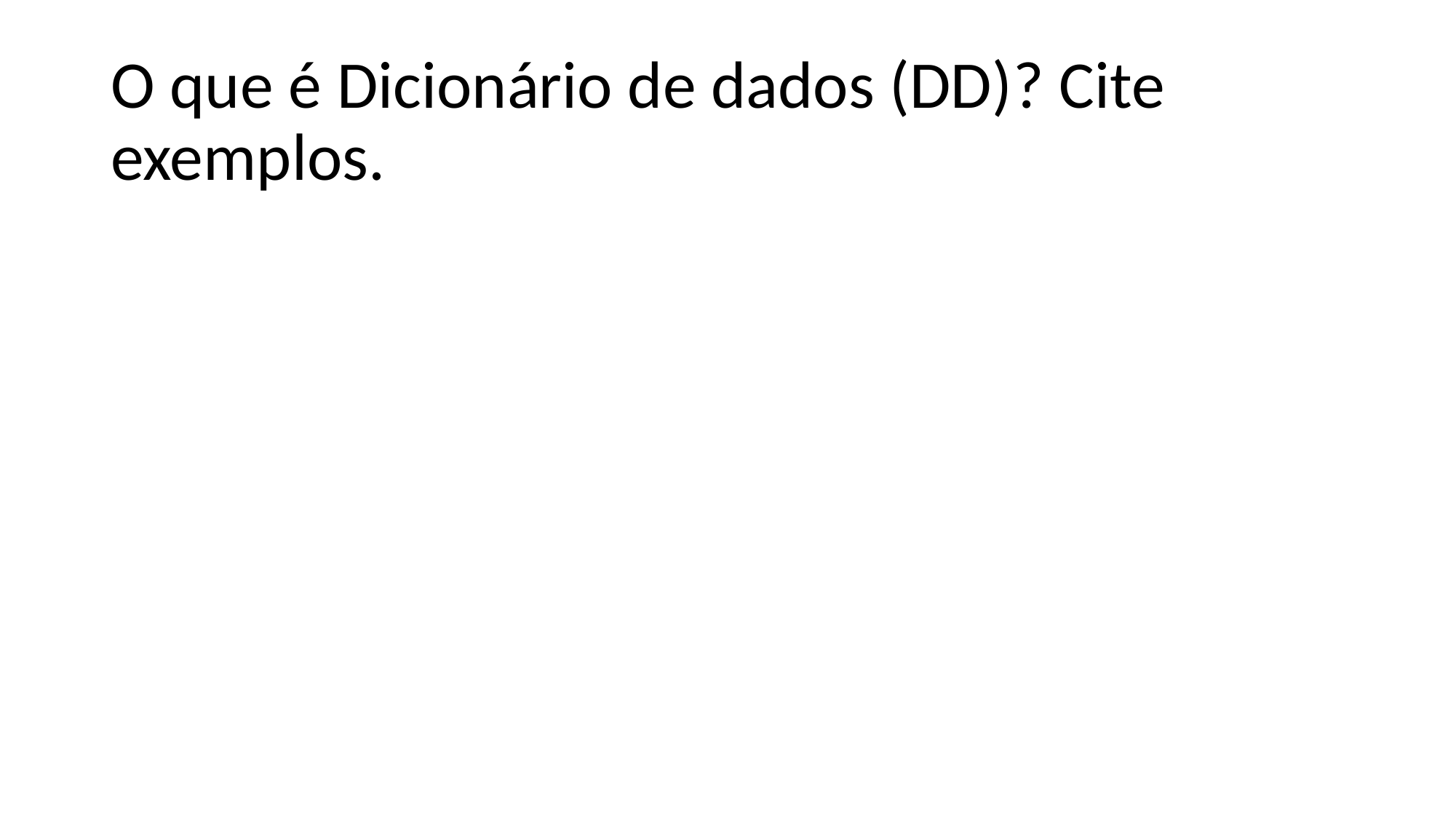

# O que é Dicionário de dados (DD)​? Cite exemplos.